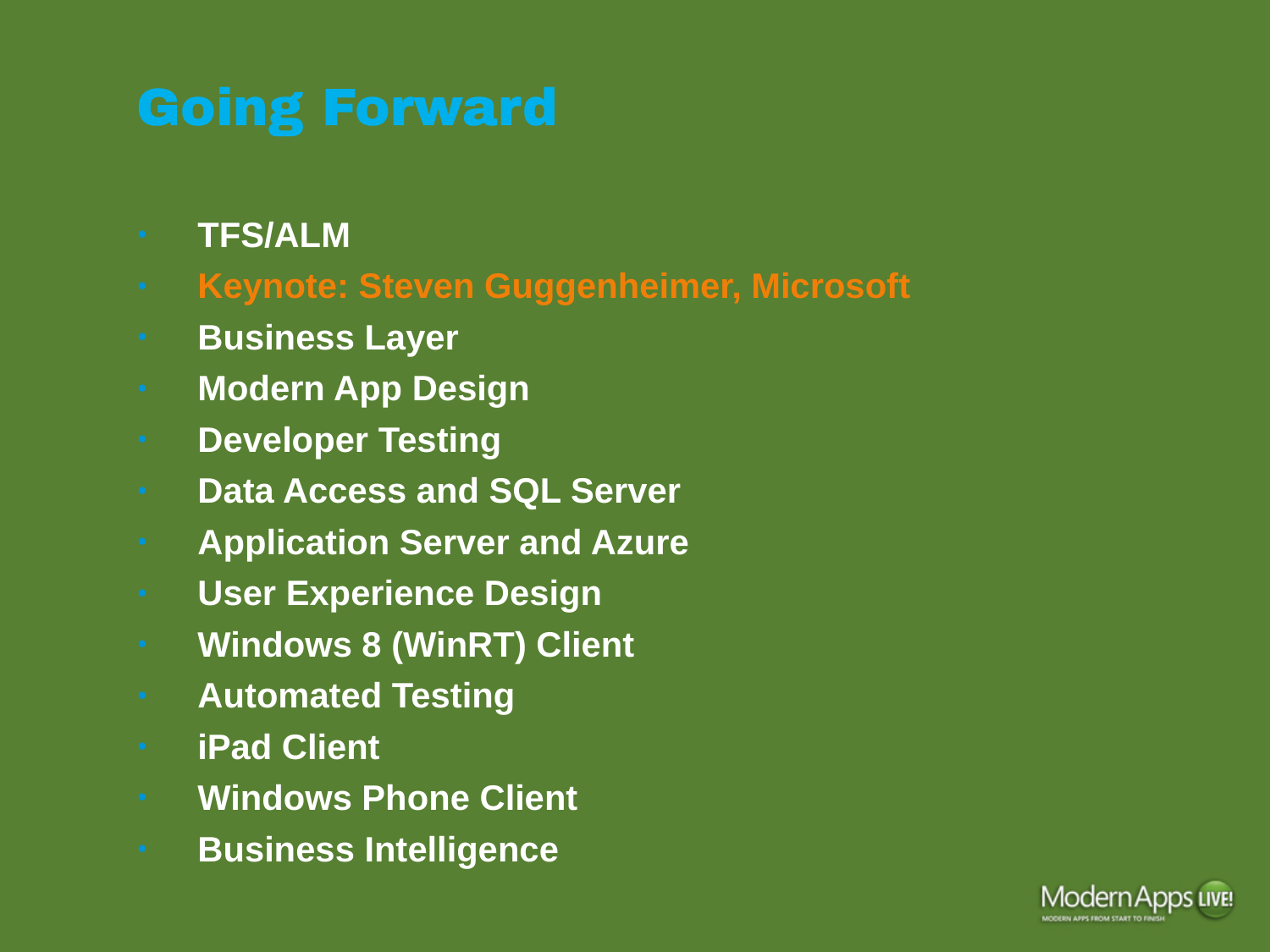

# Going Forward
TFS/ALM
Keynote: Steven Guggenheimer, Microsoft
Business Layer
Modern App Design
Developer Testing
Data Access and SQL Server
Application Server and Azure
User Experience Design
Windows 8 (WinRT) Client
Automated Testing
iPad Client
Windows Phone Client
Business Intelligence